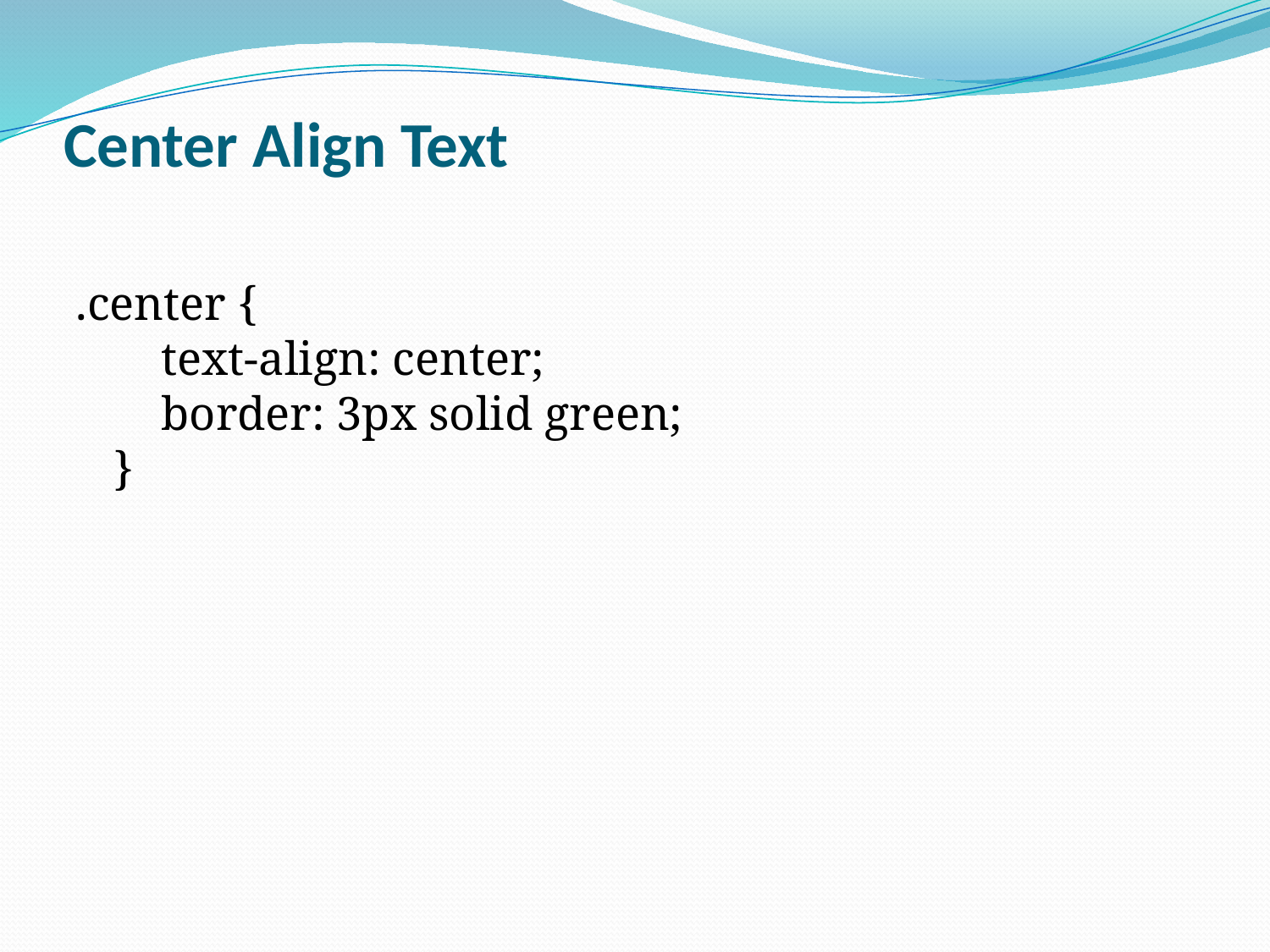

# Center Align Text
.center {
    text-align: center;
    border: 3px solid green;
}